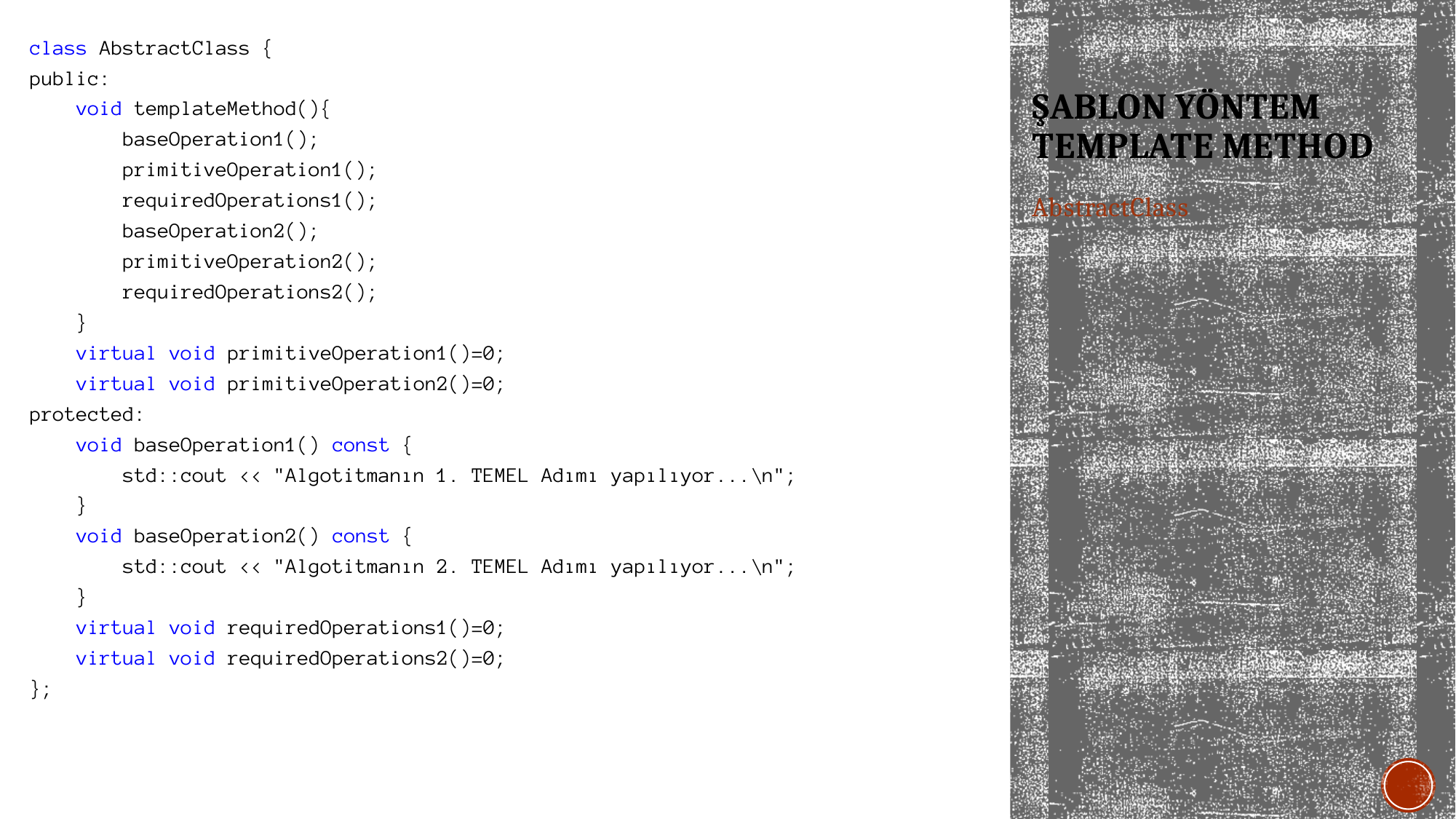

class AbstractClass {
public:
    void templateMethod(){
        baseOperation1();
        primitiveOperation1();
        requiredOperations1();
        baseOperation2();
        primitiveOperation2();
        requiredOperations2();
    }
    virtual void primitiveOperation1()=0;
    virtual void primitiveOperation2()=0;
protected:
    void baseOperation1() const {
        std::cout << "Algotitmanın 1. TEMEL Adımı yapılıyor...\n";
    }
    void baseOperation2() const {
        std::cout << "Algotitmanın 2. TEMEL Adımı yapılıyor...\n";
    }
    virtual void requiredOperations1()=0;
    virtual void requiredOperations2()=0;
};

# Şablon yöntem template method
AbstractClass